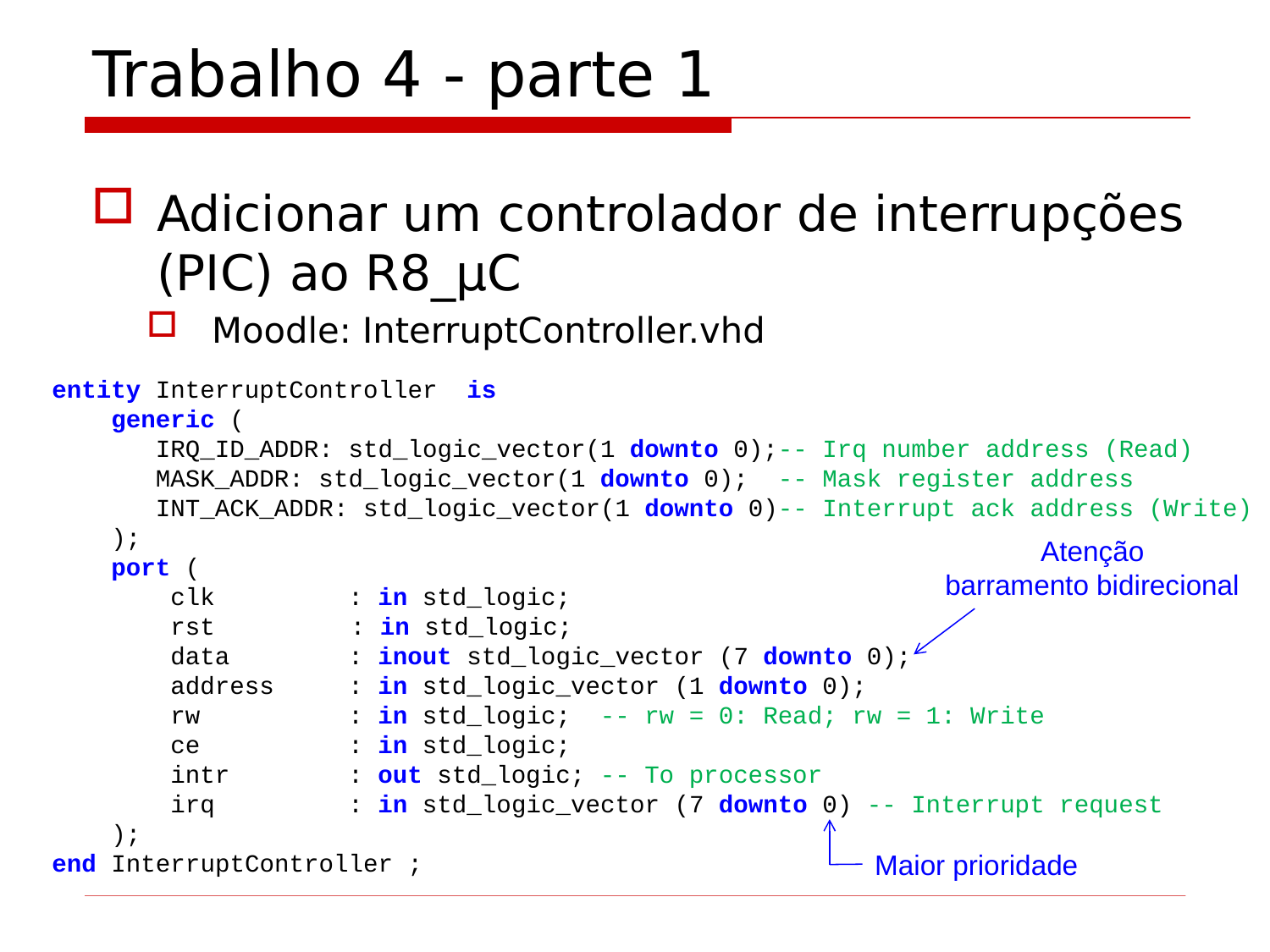

# Trabalho 4 - parte 1
Adicionar um controlador de interrupções (PIC) ao R8_µC
Moodle: InterruptController.vhd
entity InterruptController  is
    generic (
       IRQ_ID_ADDR: std_logic_vector(1 downto 0);-- Irq number address (Read)
       MASK_ADDR: std_logic_vector(1 downto 0);  -- Mask register address
       INT_ACK_ADDR: std_logic_vector(1 downto 0)-- Interrupt ack address (Write)
    );
    port (
        clk         : in std_logic;
        rst	   : in std_logic;
        data        : inout std_logic_vector (7 downto 0);
        address     : in std_logic_vector (1 downto 0);
        rw          : in std_logic;  -- rw = 0: Read; rw = 1: Write
        ce          : in std_logic;
        intr        : out std_logic; -- To processor
        irq         : in std_logic_vector (7 downto 0) -- Interrupt request
    );
end InterruptController ;
Atenção
barramento bidirecional
Maior prioridade